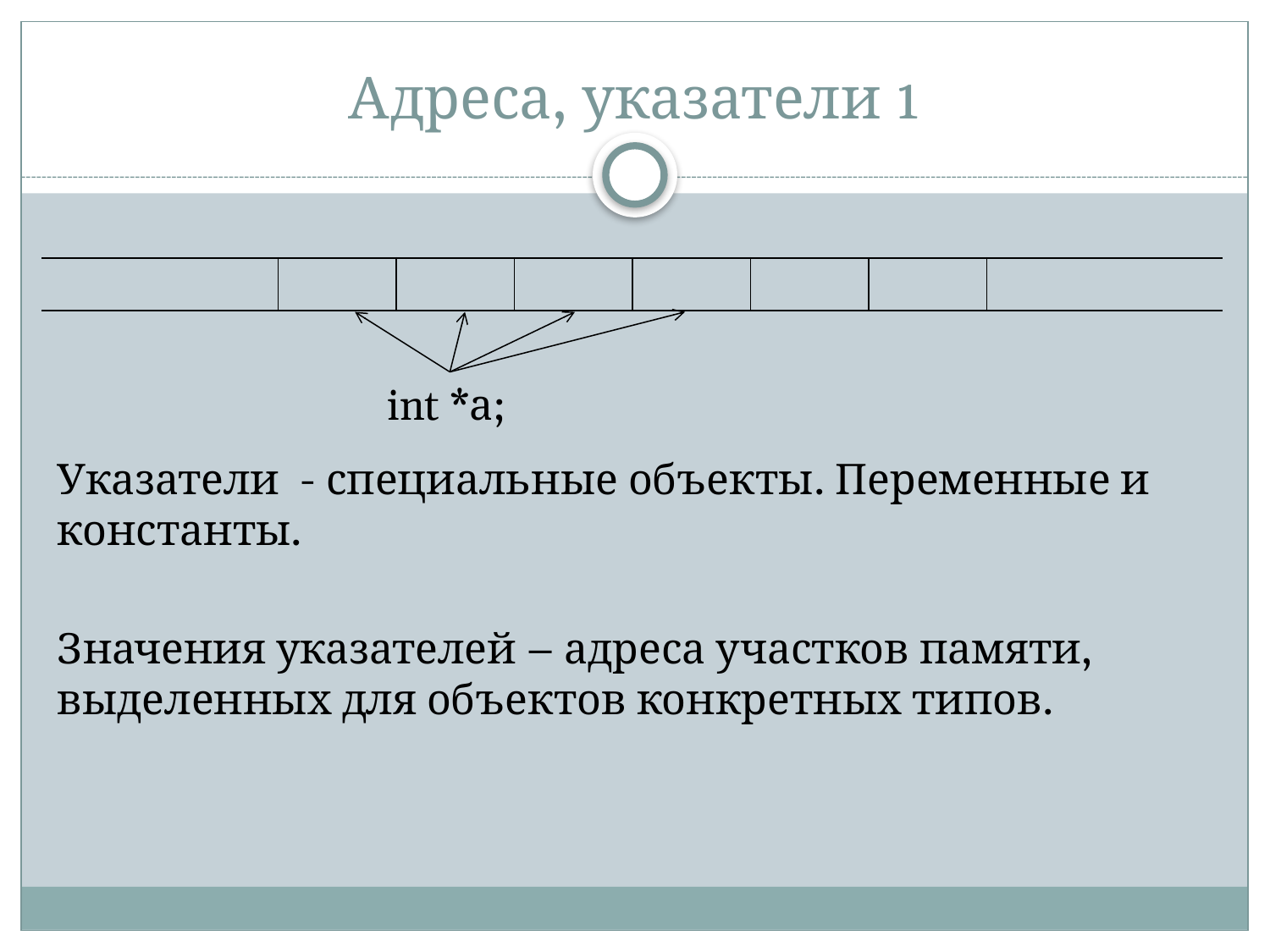

# Адреса, указатели 1
|  |  |  |  |  |  |  |  |  |  |
| --- | --- | --- | --- | --- | --- | --- | --- | --- | --- |
int *а;
Указатели  - специальные объекты. Переменные и константы.

Значения указателей – адреса участков памяти, выделенных для объектов конкретных типов.